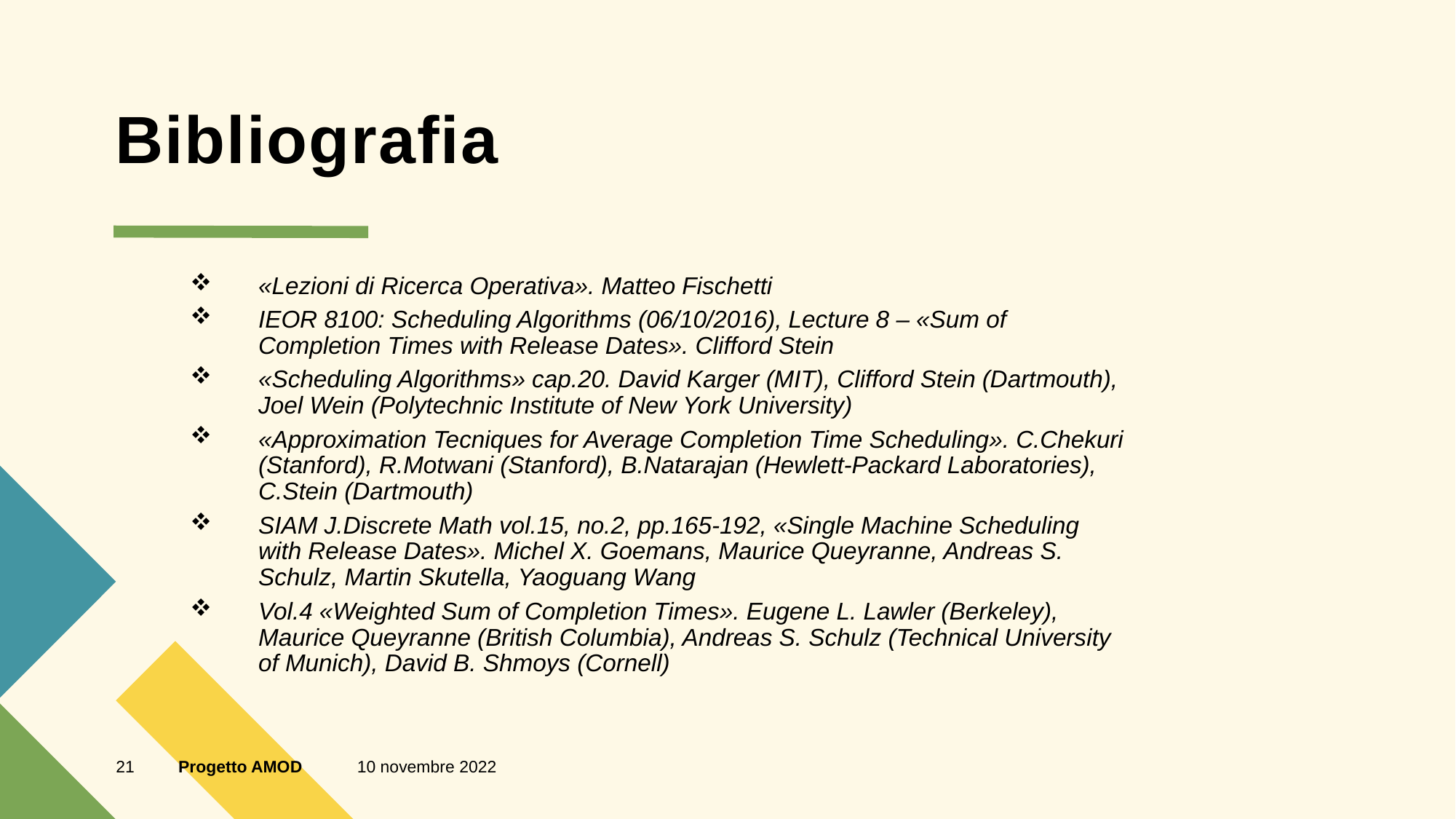

# Bibliografia
«Lezioni di Ricerca Operativa». Matteo Fischetti
IEOR 8100: Scheduling Algorithms (06/10/2016), Lecture 8 – «Sum of Completion Times with Release Dates». Clifford Stein
«Scheduling Algorithms» cap.20. David Karger (MIT), Clifford Stein (Dartmouth), Joel Wein (Polytechnic Institute of New York University)
«Approximation Tecniques for Average Completion Time Scheduling». C.Chekuri (Stanford), R.Motwani (Stanford), B.Natarajan (Hewlett-Packard Laboratories), C.Stein (Dartmouth)
SIAM J.Discrete Math vol.15, no.2, pp.165-192, «Single Machine Scheduling with Release Dates». Michel X. Goemans, Maurice Queyranne, Andreas S. Schulz, Martin Skutella, Yaoguang Wang
Vol.4 «Weighted Sum of Completion Times». Eugene L. Lawler (Berkeley), Maurice Queyranne (British Columbia), Andreas S. Schulz (Technical University of Munich), David B. Shmoys (Cornell)

21
Progetto AMOD
10 novembre 2022